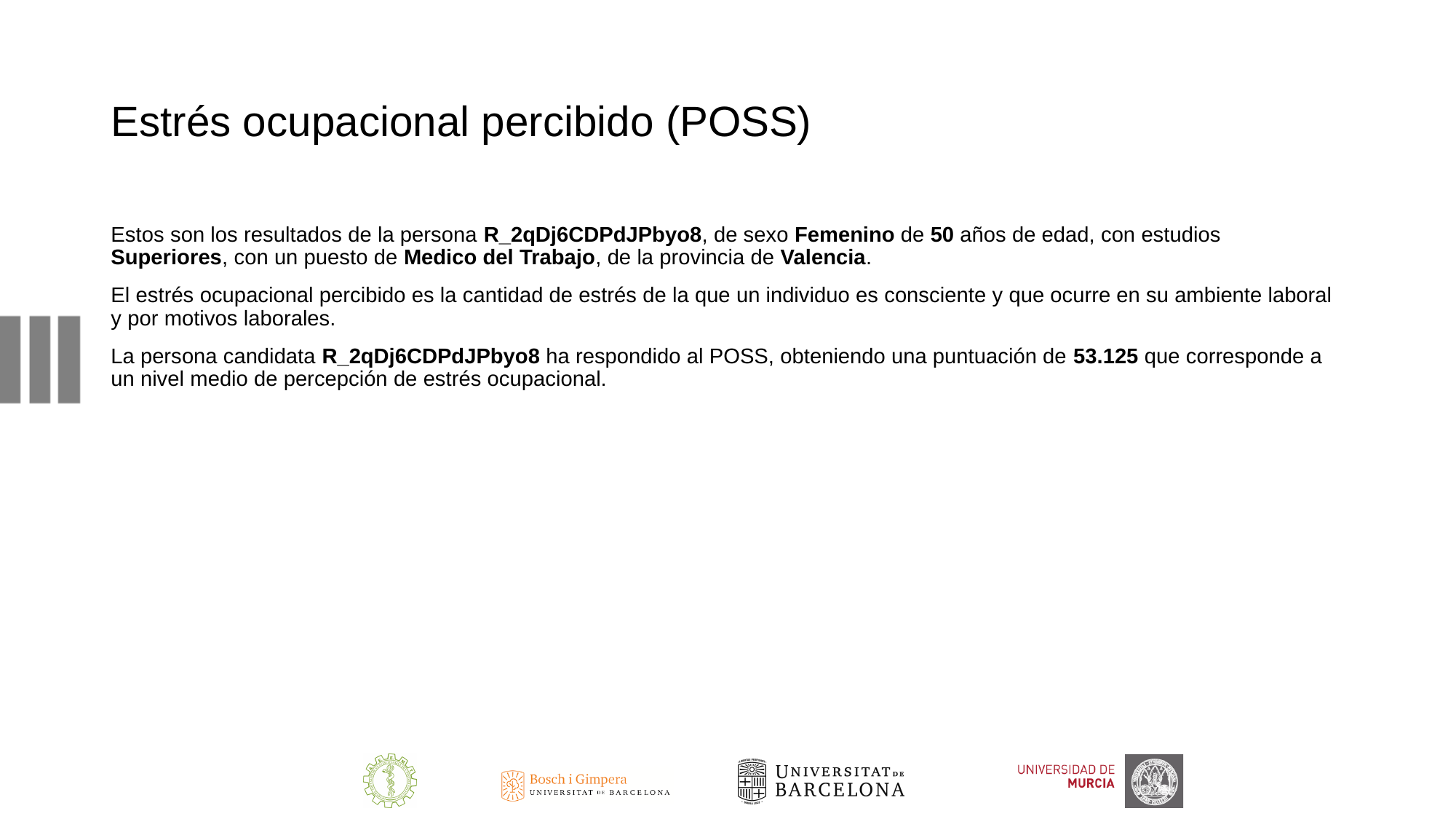

# Estrés ocupacional percibido (POSS)
Estos son los resultados de la persona R_2qDj6CDPdJPbyo8, de sexo Femenino de 50 años de edad, con estudios Superiores, con un puesto de Medico del Trabajo, de la provincia de Valencia.
El estrés ocupacional percibido es la cantidad de estrés de la que un individuo es consciente y que ocurre en su ambiente laboral y por motivos laborales.
La persona candidata R_2qDj6CDPdJPbyo8 ha respondido al POSS, obteniendo una puntuación de 53.125 que corresponde a un nivel medio de percepción de estrés ocupacional.